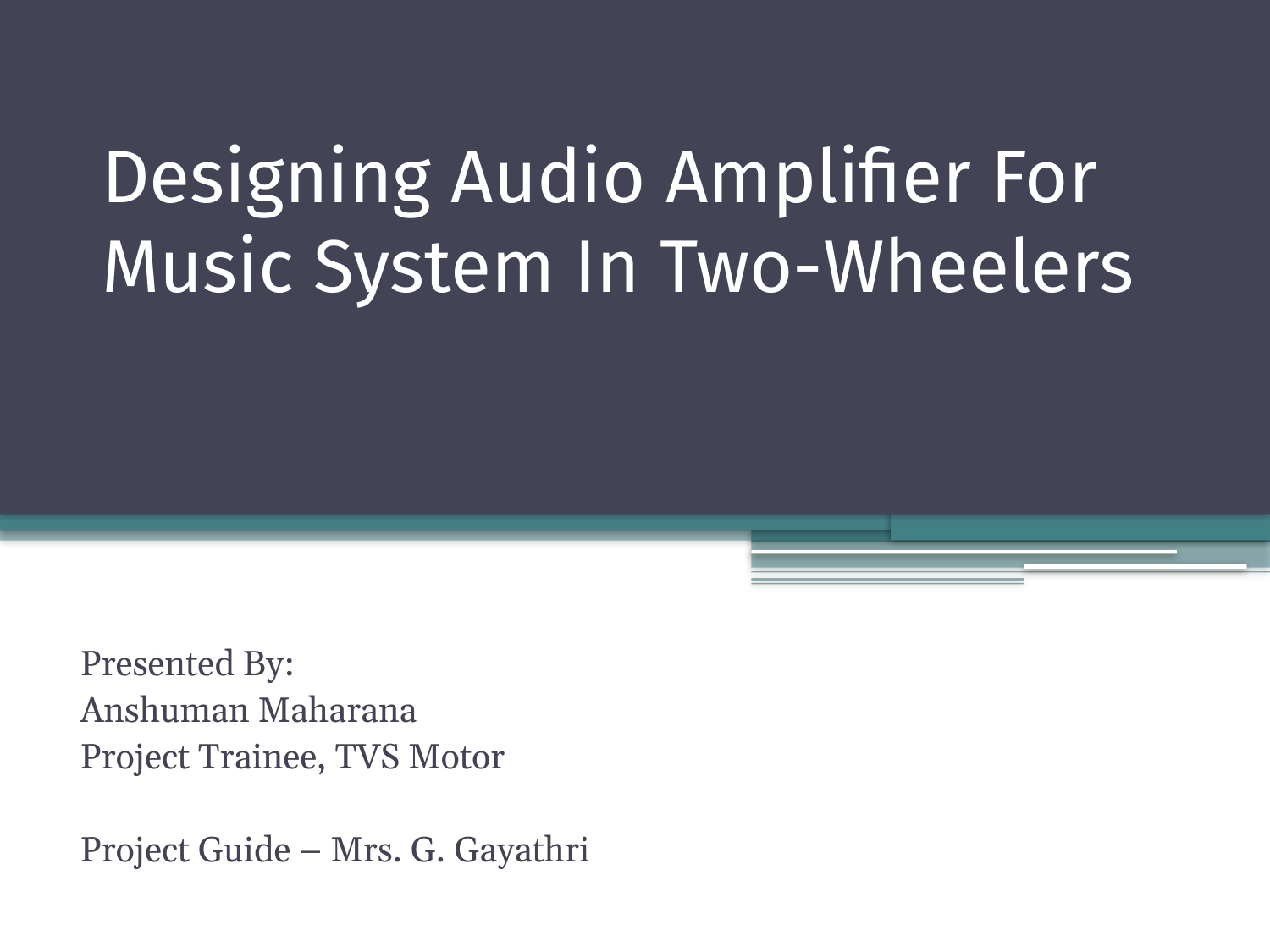

# Designing Audio Amplifier For Music System In Two-Wheelers
Presented By:
Anshuman Maharana
Project Trainee, TVS Motor

Project Guide – Mrs. G. Gayathri